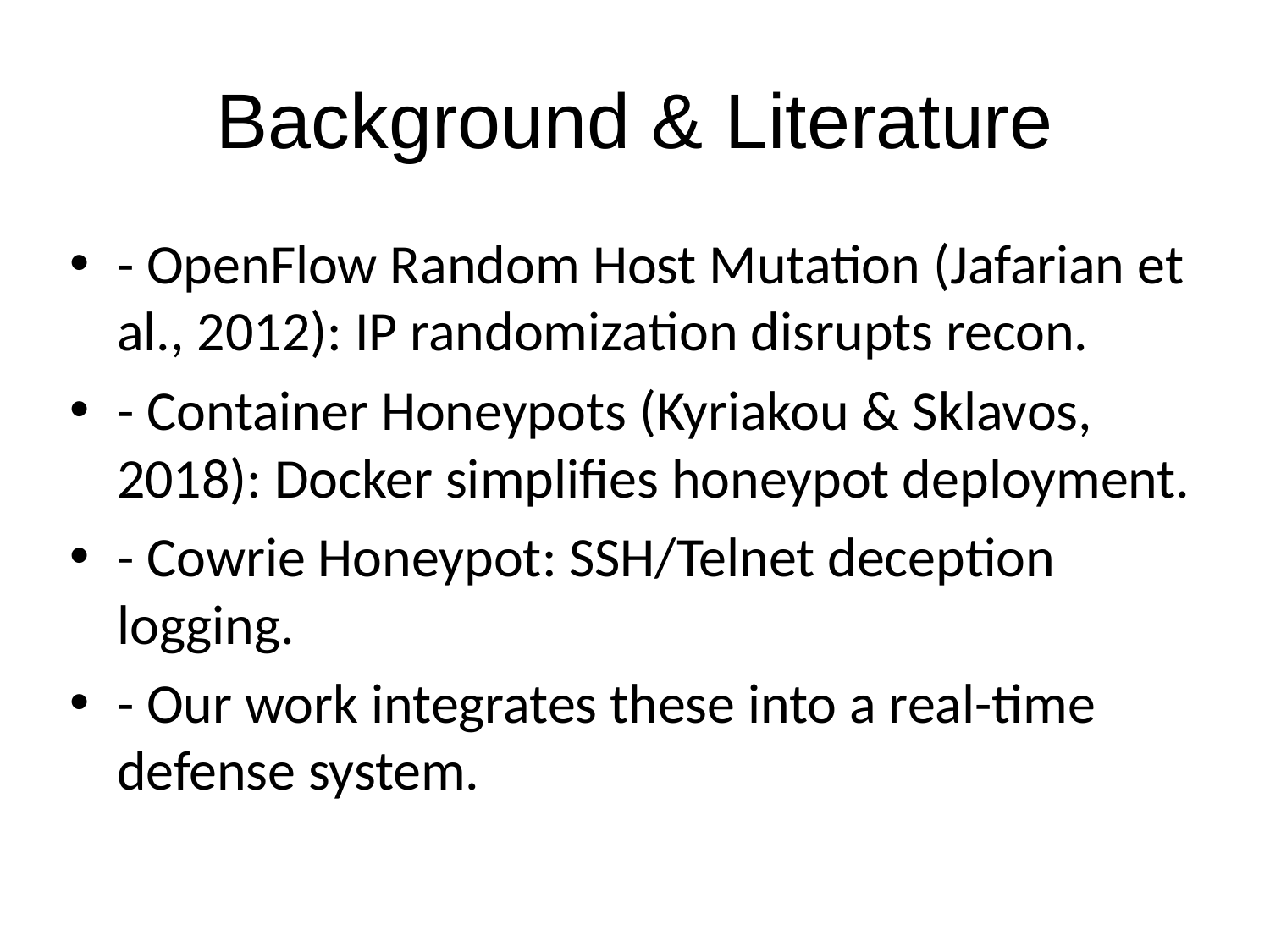

# Background & Literature
- OpenFlow Random Host Mutation (Jafarian et al., 2012): IP randomization disrupts recon.
- Container Honeypots (Kyriakou & Sklavos, 2018): Docker simplifies honeypot deployment.
- Cowrie Honeypot: SSH/Telnet deception logging.
- Our work integrates these into a real-time defense system.